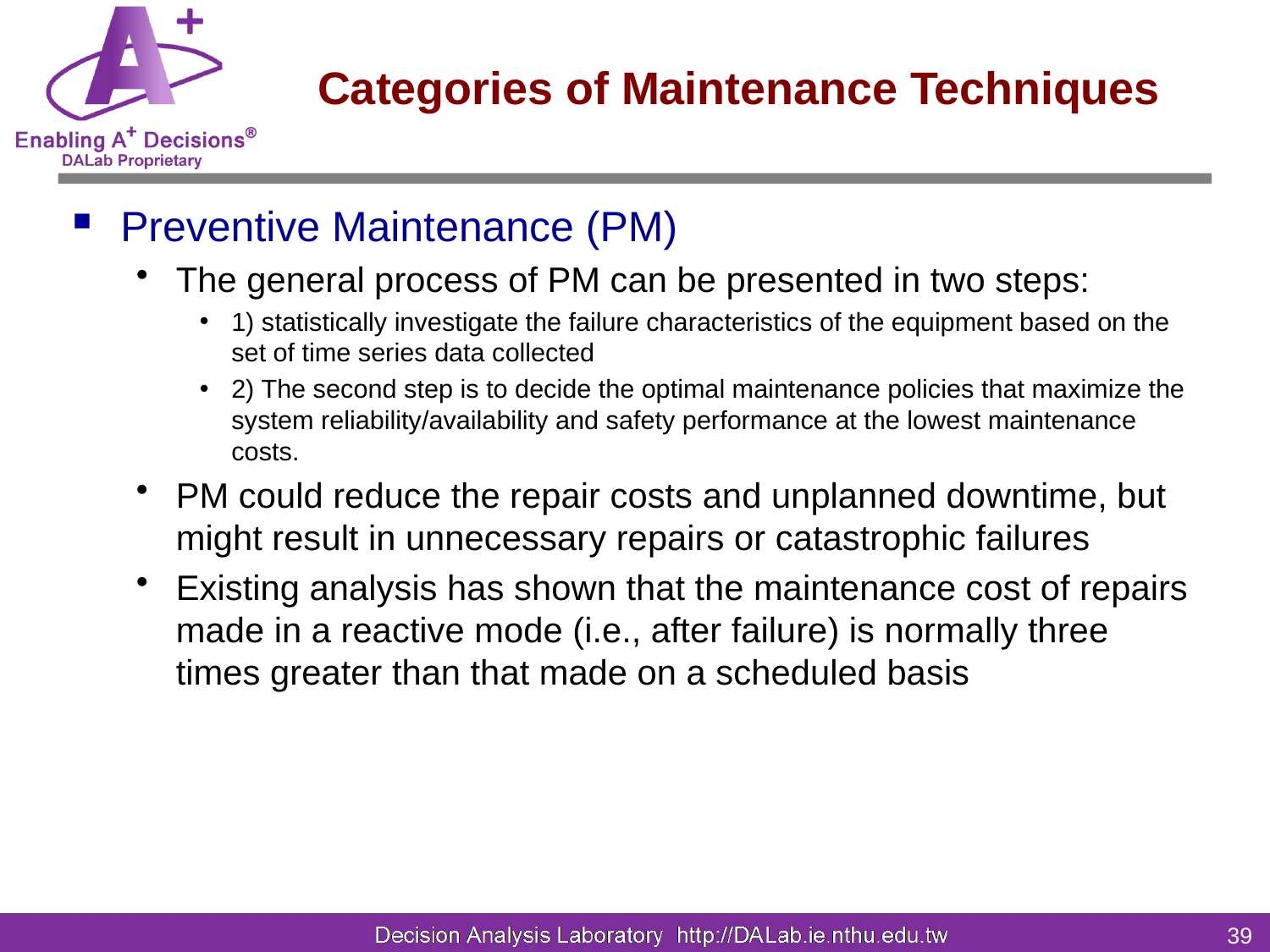

# Categories of Maintenance Techniques
Preventive Maintenance (PM)
The general process of PM can be presented in two steps:
1) statistically investigate the failure characteristics of the equipment based on the set of time series data collected
2) The second step is to decide the optimal maintenance policies that maximize the system reliability/availability and safety performance at the lowest maintenance costs.
PM could reduce the repair costs and unplanned downtime, but might result in unnecessary repairs or catastrophic failures
Existing analysis has shown that the maintenance cost of repairs made in a reactive mode (i.e., after failure) is normally three times greater than that made on a scheduled basis
39